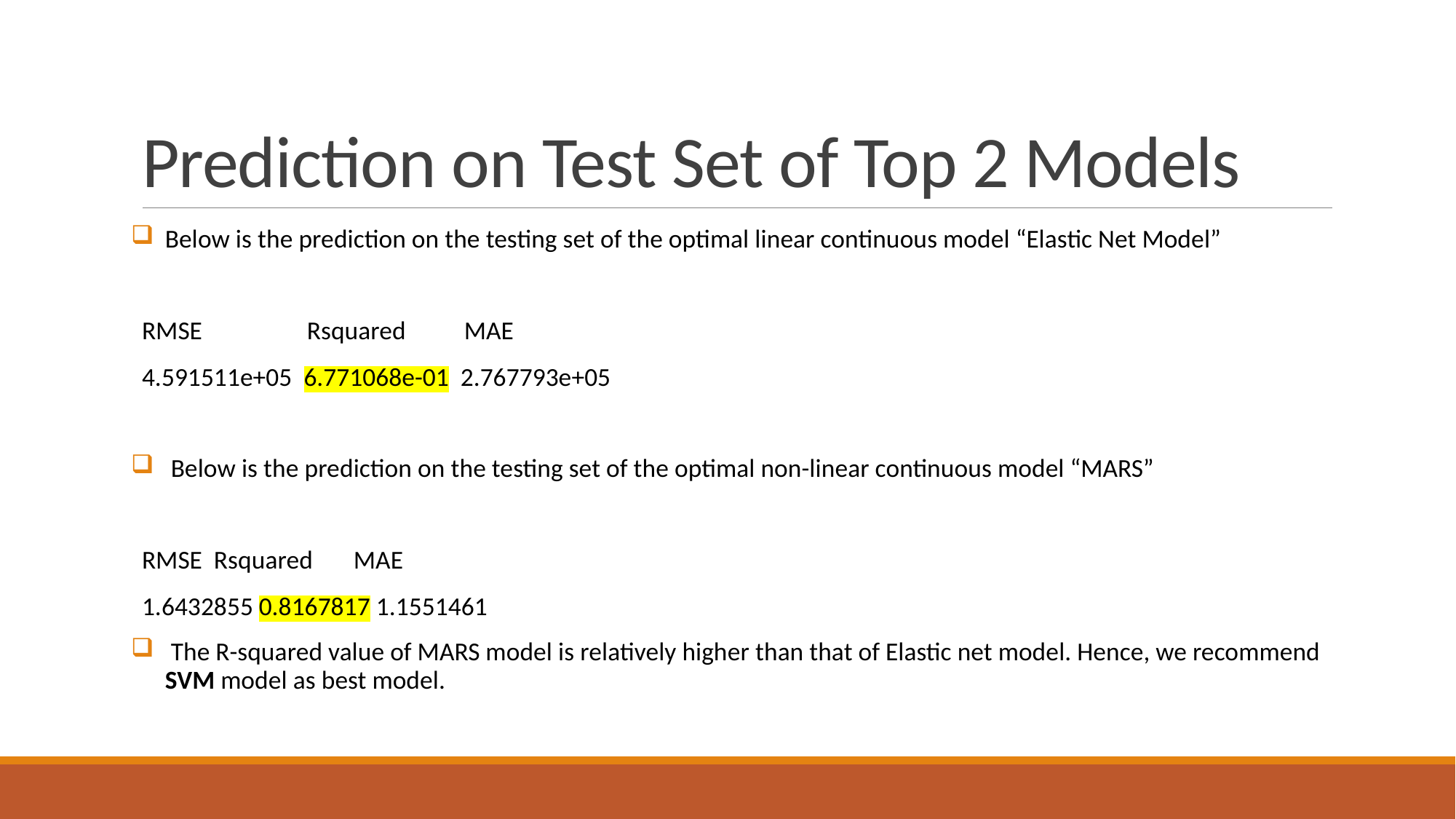

# Prediction on Test Set of Top 2 Models
Below is the prediction on the testing set of the optimal linear continuous model “Elastic Net Model”

RMSE                  Rsquared          MAE
4.591511e+05  6.771068e-01  2.767793e+05

 Below is the prediction on the testing set of the optimal non-linear continuous model “MARS”

RMSE  Rsquared       MAE
1.6432855 0.8167817 1.1551461
 The R-squared value of MARS model is relatively higher than that of Elastic net model. Hence, we recommend SVM model as best model.